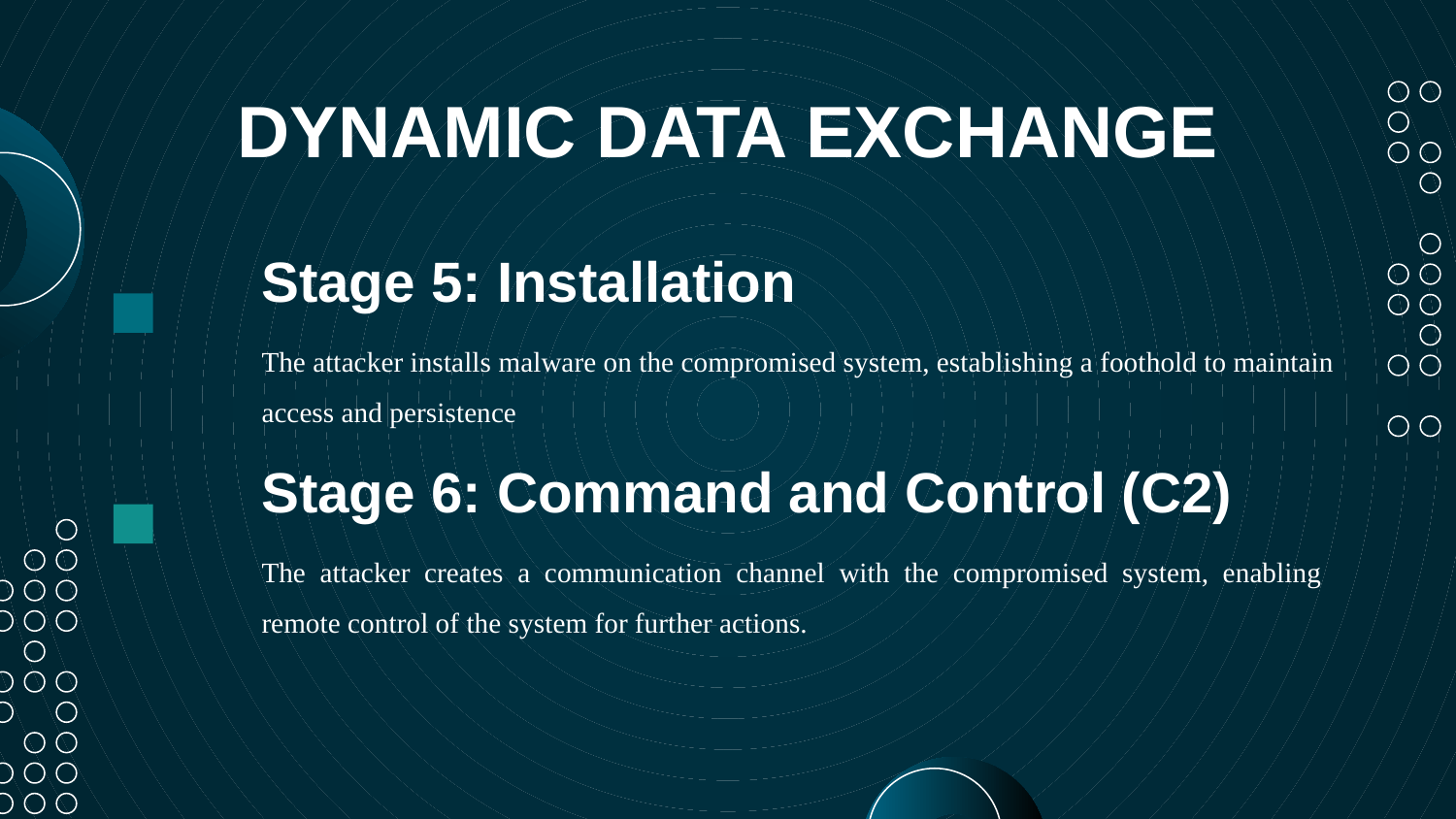

# DYNAMIC DATA EXCHANGE
Stage 5: Installation

The attacker installs malware on the compromised system, establishing a foothold to maintain access and persistence
Stage 6: Command and Control (C2)

The attacker creates a communication channel with the compromised system, enabling remote control of the system for further actions.